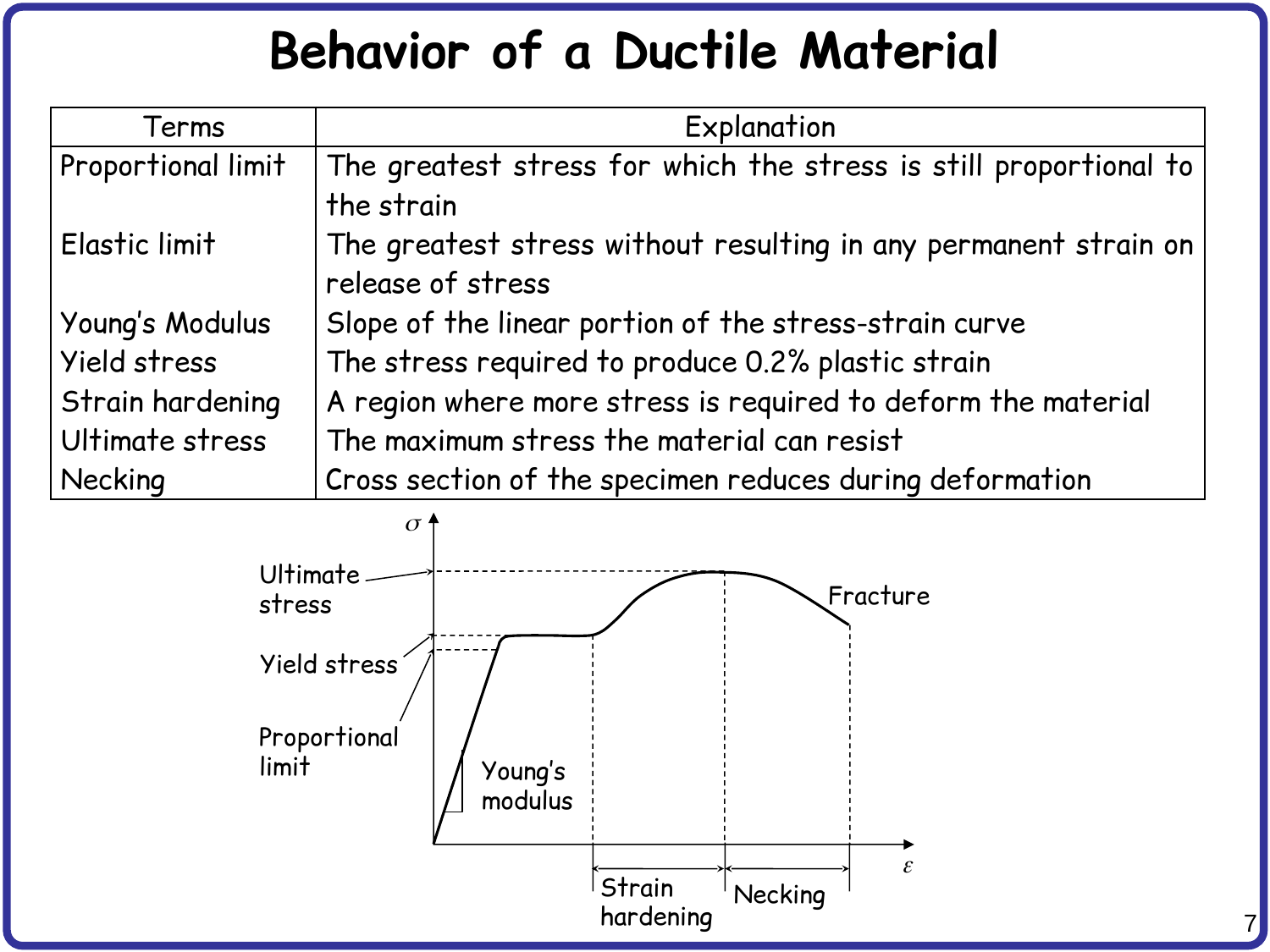

# Behavior of a Ductile Material
| Terms | Explanation |
| --- | --- |
| Proportional limit | The greatest stress for which the stress is still proportional to the strain |
| Elastic limit | The greatest stress without resulting in any permanent strain on release of stress |
| Young’s Modulus | Slope of the linear portion of the stress-strain curve |
| Yield stress | The stress required to produce 0.2% plastic strain |
| Strain hardening | A region where more stress is required to deform the material |
| Ultimate stress | The maximum stress the material can resist |
| Necking | Cross section of the specimen reduces during deformation |
σ

Ultimate stress

Fracture

Yield stress

Proportional limit

Young’s modulus

ε

Strain hardening
Necking